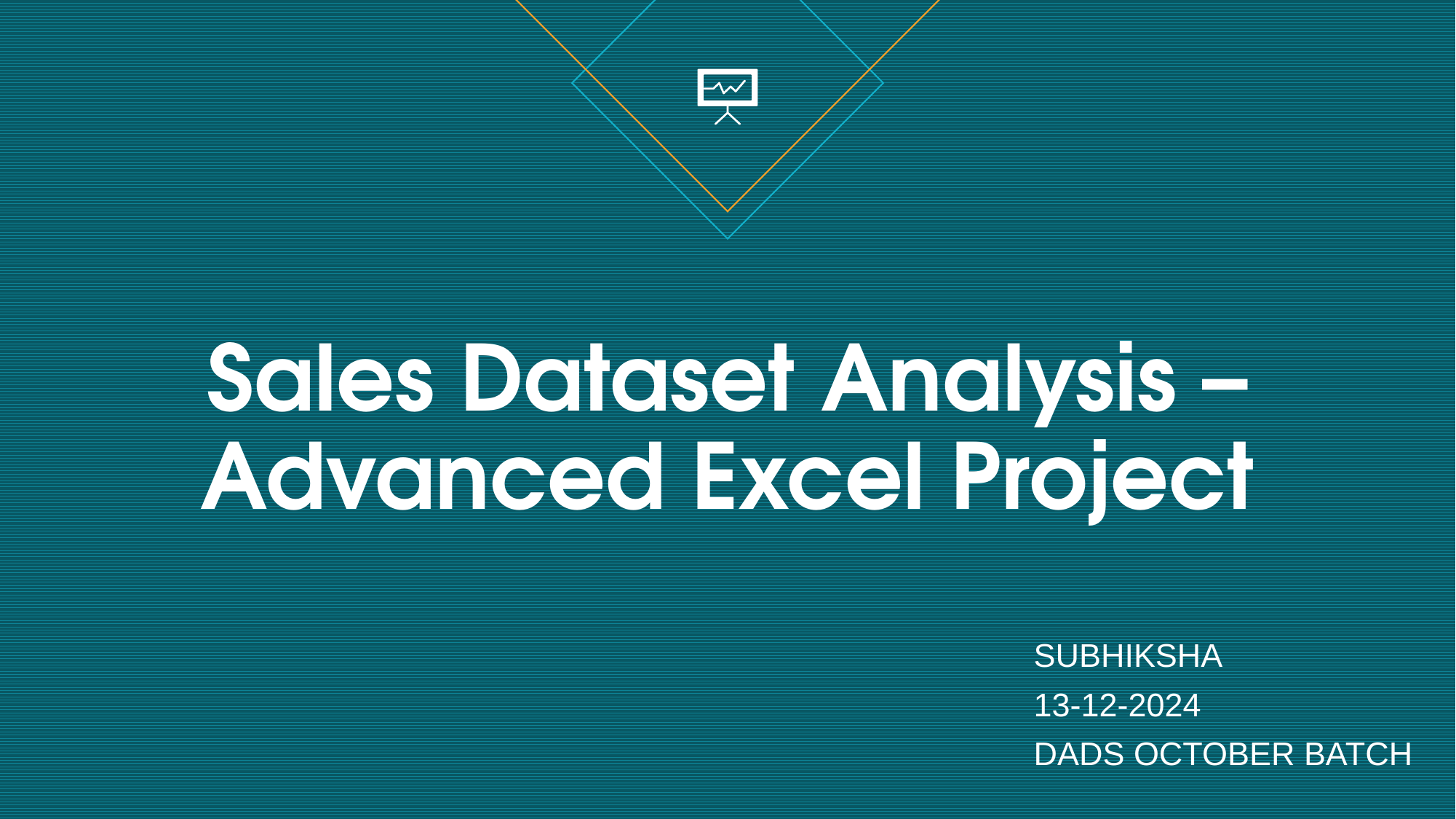

# Sales Dataset Analysis – Advanced Excel Project
SUBHIKSHA
13-12-2024
DADS OCTOBER BATCH